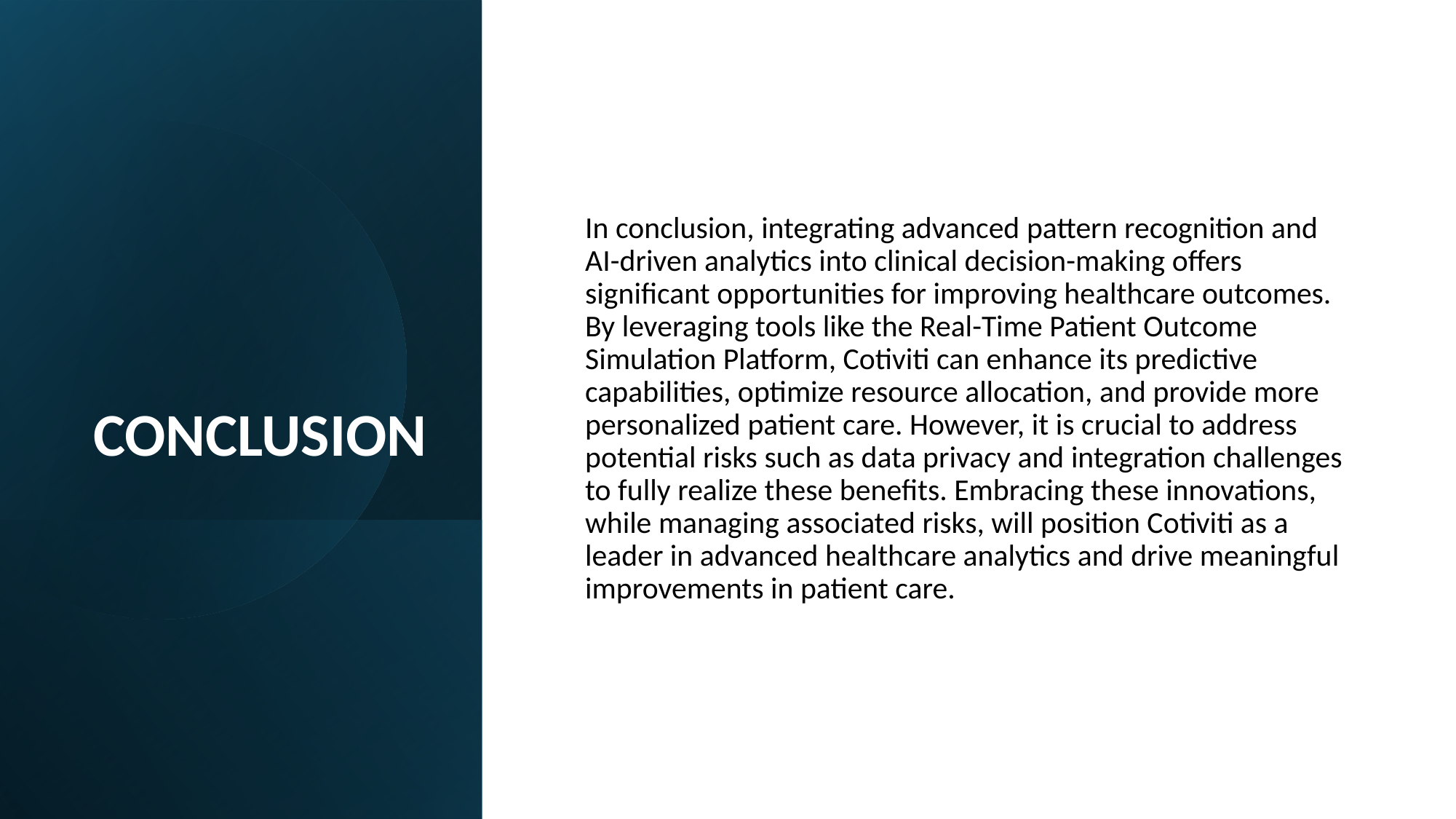

# CONCLUSION
In conclusion, integrating advanced pattern recognition and AI-driven analytics into clinical decision-making offers significant opportunities for improving healthcare outcomes. By leveraging tools like the Real-Time Patient Outcome Simulation Platform, Cotiviti can enhance its predictive capabilities, optimize resource allocation, and provide more personalized patient care. However, it is crucial to address potential risks such as data privacy and integration challenges to fully realize these benefits. Embracing these innovations, while managing associated risks, will position Cotiviti as a leader in advanced healthcare analytics and drive meaningful improvements in patient care.